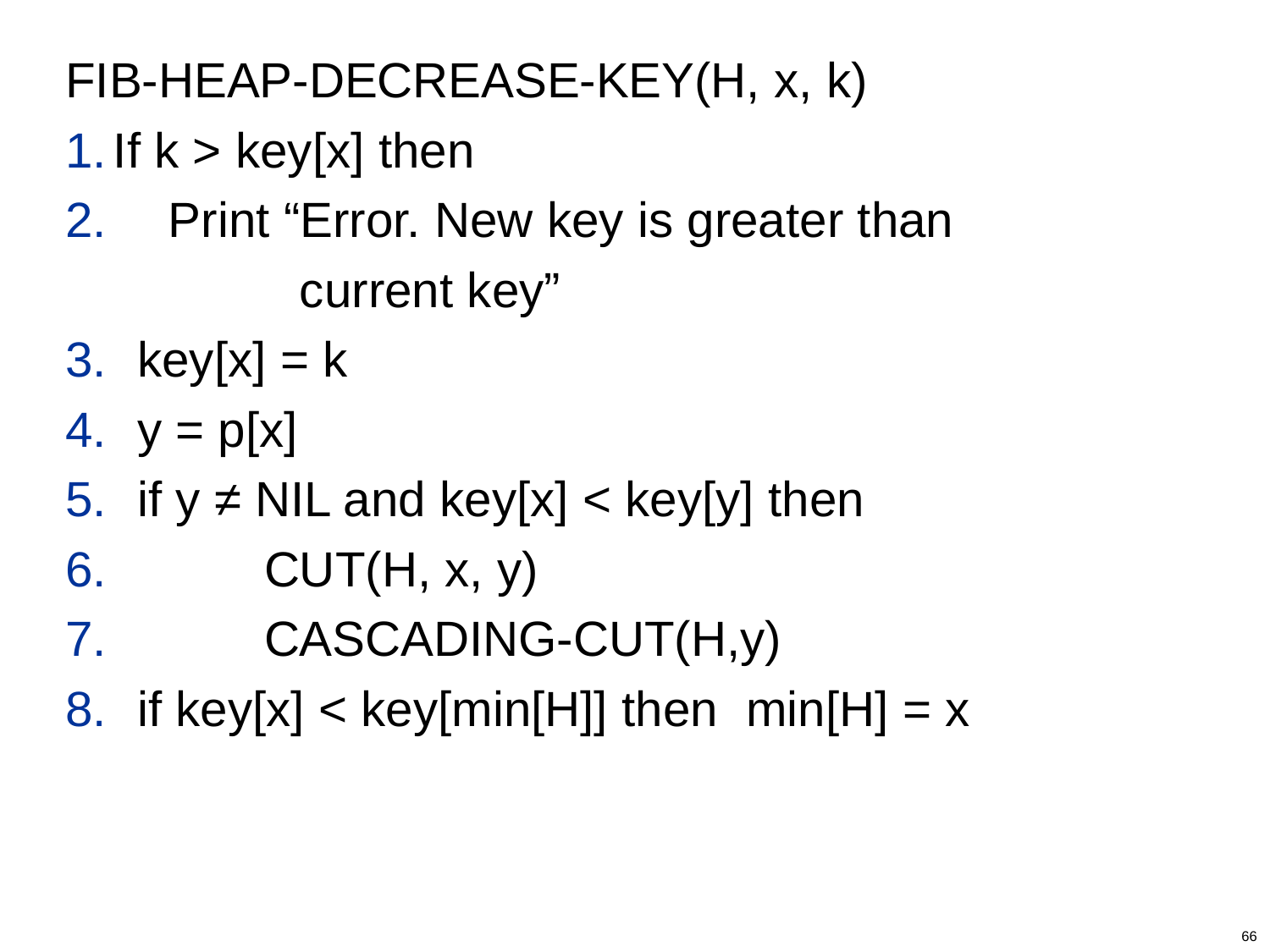

FIB-HEAP-DECREASE-KEY(H, x, k)
If k > key[x] then
    Print “Error. New key is greater than
                 current key”
key[x] = k
y = p[x]
if y ≠ NIL and key[x] < key[y] then
	CUT(H, x, y)
	CASCADING-CUT(H,y)
if key[x] < key[min[H]] then  min[H] = x
66